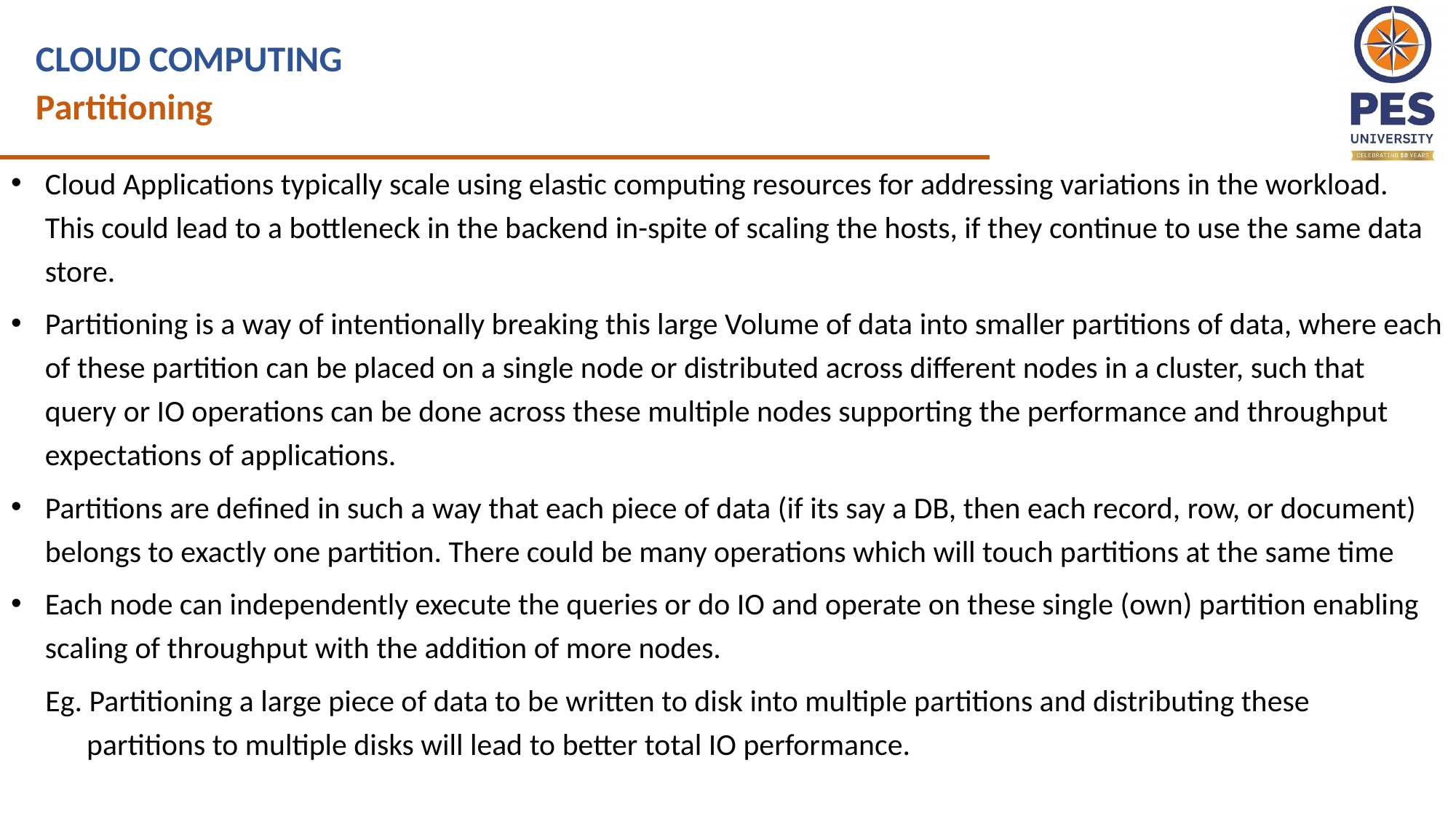

CLOUD COMPUTING
Partitioning
Cloud Applications typically scale using elastic computing resources for addressing variations in the workload.  This could lead to a bottleneck in the backend in-spite of scaling the hosts, if they continue to use the same data store.
Partitioning is a way of intentionally breaking this large Volume of data into smaller partitions of data, where each of these partition can be placed on a single node or distributed across different nodes in a cluster, such that query or IO operations can be done across these multiple nodes supporting the performance and throughput expectations of applications.
Partitions are defined in such a way that each piece of data (if its say a DB, then each record, row, or document) belongs to exactly one partition. There could be many operations which will touch partitions at the same time
Each node can independently execute the queries or do IO and operate on these single (own) partition enabling scaling of throughput with the addition of more nodes.
     Eg. Partitioning a large piece of data to be written to disk into multiple partitions and distributing these
           partitions to multiple disks will lead to better total IO performance.